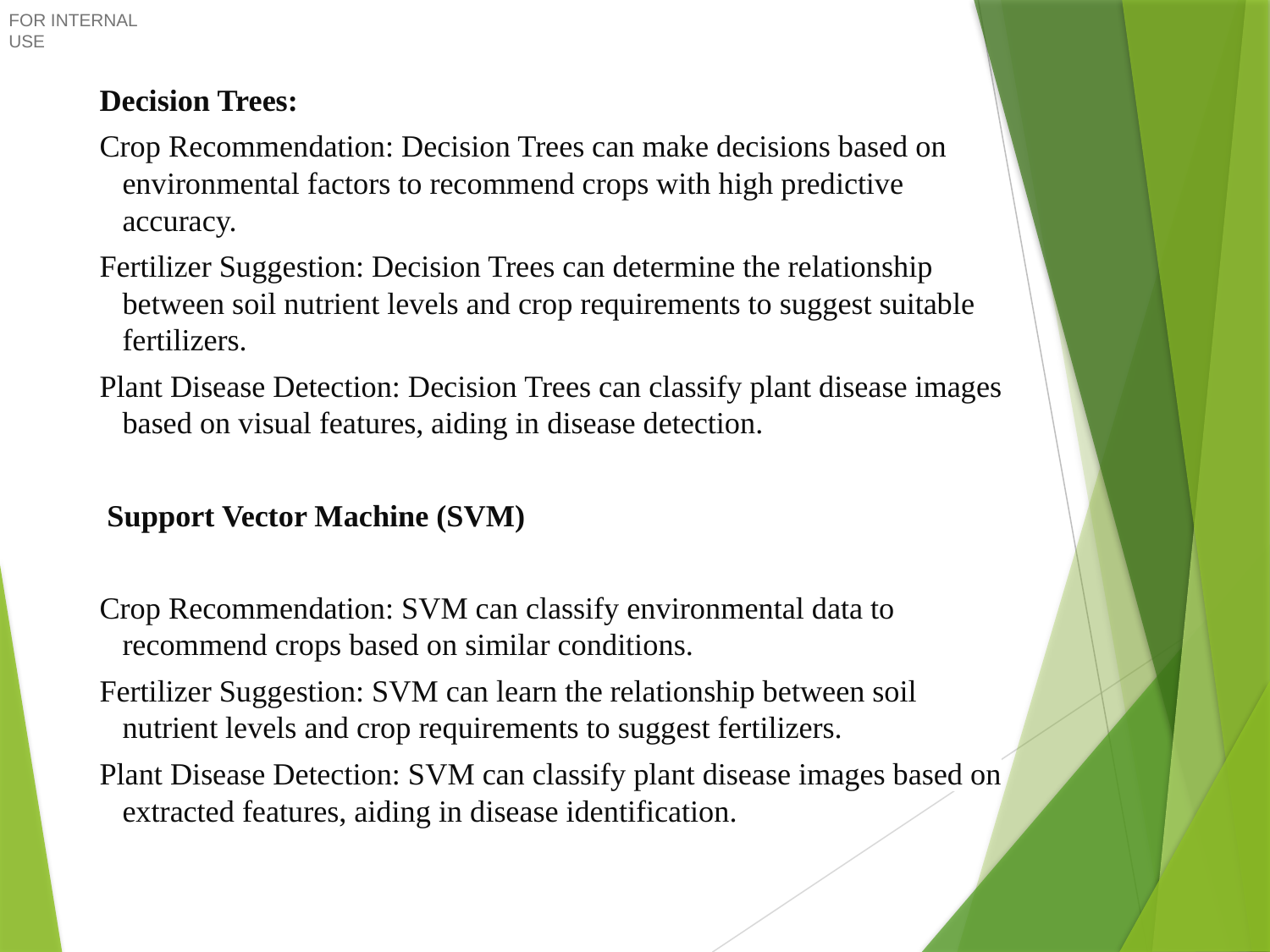

#
Decision Trees:
Crop Recommendation: Decision Trees can make decisions based on environmental factors to recommend crops with high predictive accuracy.
Fertilizer Suggestion: Decision Trees can determine the relationship between soil nutrient levels and crop requirements to suggest suitable fertilizers.
Plant Disease Detection: Decision Trees can classify plant disease images based on visual features, aiding in disease detection.

 Support Vector Machine (SVM)

Crop Recommendation: SVM can classify environmental data to recommend crops based on similar conditions.
Fertilizer Suggestion: SVM can learn the relationship between soil nutrient levels and crop requirements to suggest fertilizers.
Plant Disease Detection: SVM can classify plant disease images based on extracted features, aiding in disease identification.